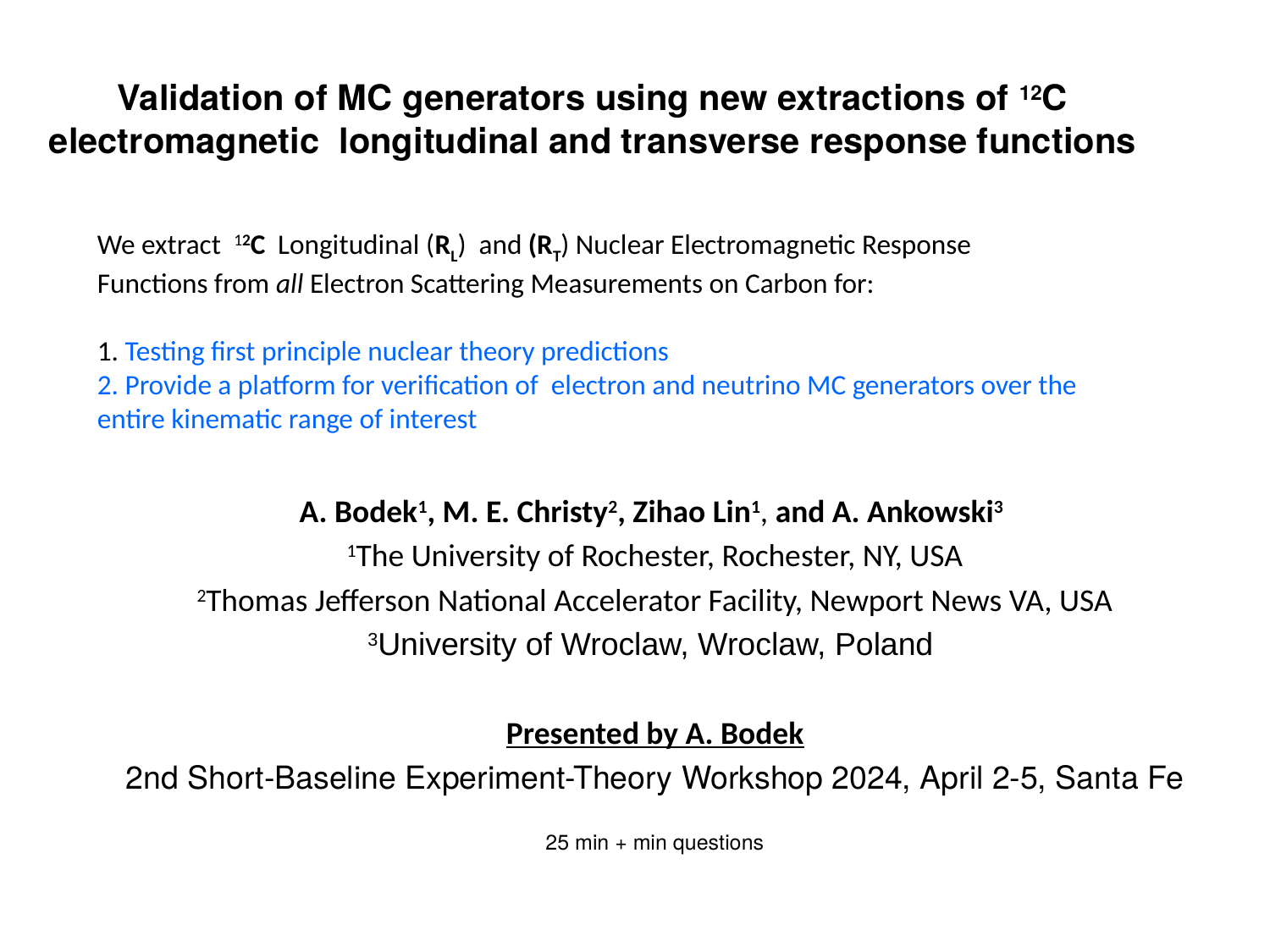

Validation of MC generators using new extractions of 12C electromagnetic  longitudinal and transverse response functions
# We extract  12C  Longitudinal (RL)  and (RT) Nuclear Electromagnetic Response Functions from all Electron Scattering Measurements on Carbon for: 1. Testing first principle nuclear theory predictions 2. Provide a platform for verification of  electron and neutrino MC generators over the entire kinematic range of interest
A. Bodek1, M. E. Christy2, Zihao Lin1, and A. Ankowski3
1The University of Rochester, Rochester, NY, USA
2Thomas Jefferson National Accelerator Facility, Newport News VA, USA
3University of Wroclaw, Wroclaw, Poland

Presented by A. Bodek
2nd Short-Baseline Experiment-Theory Workshop 2024, April 2-5, Santa Fe

25 min + min questions